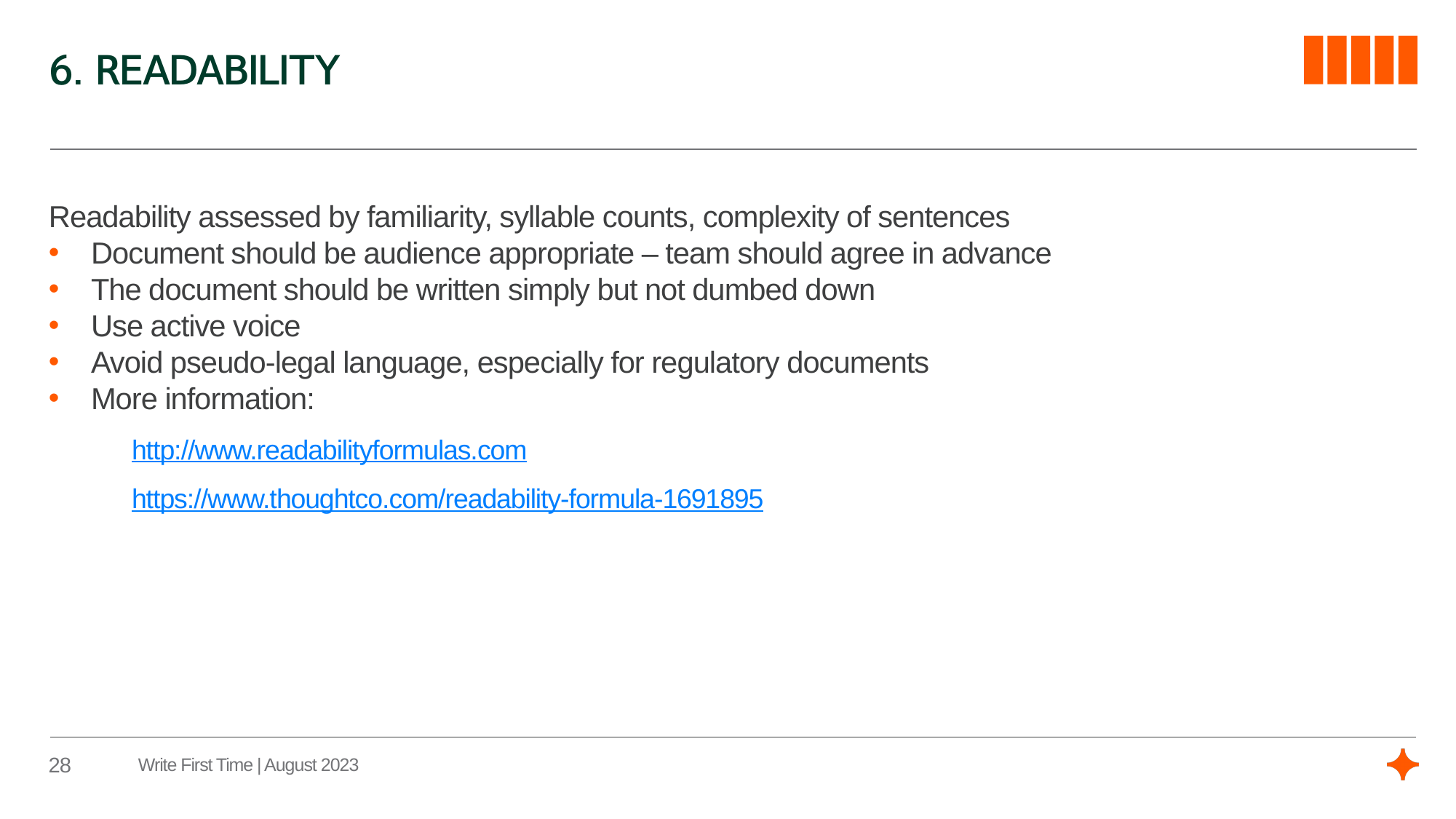

# 6. READABILITY

Readability assessed by familiarity, syllable counts, complexity of sentences
Document should be audience appropriate – team should agree in advance
The document should be written simply but not dumbed down
Use active voice
Avoid pseudo-legal language, especially for regulatory documents
More information:
http://www.readabilityformulas.com
https://www.thoughtco.com/readability-formula-1691895

28
Write First Time | August 2023